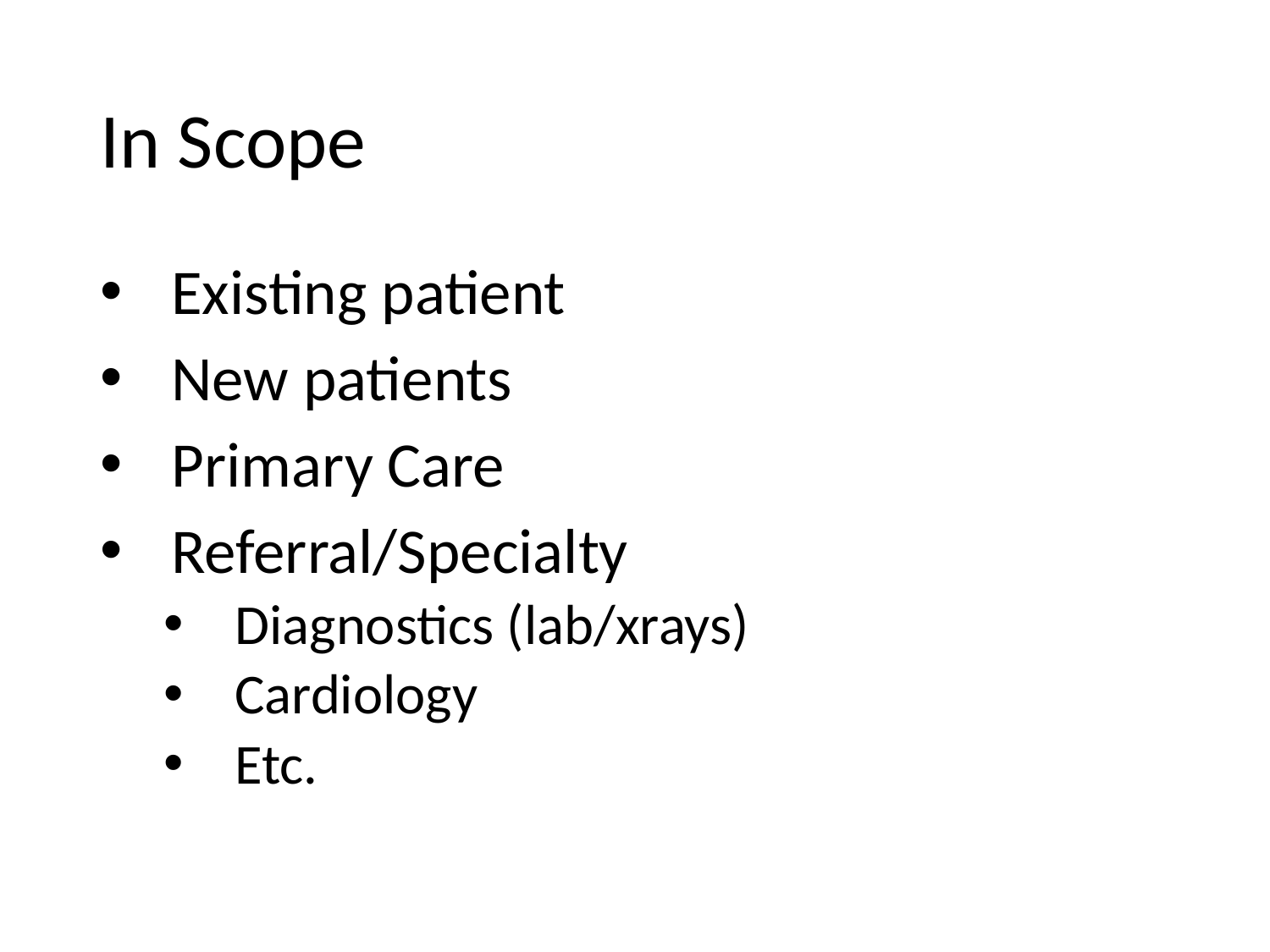

# In Scope
Existing patient
New patients
Primary Care
Referral/Specialty
Diagnostics (lab/xrays)
Cardiology
Etc.